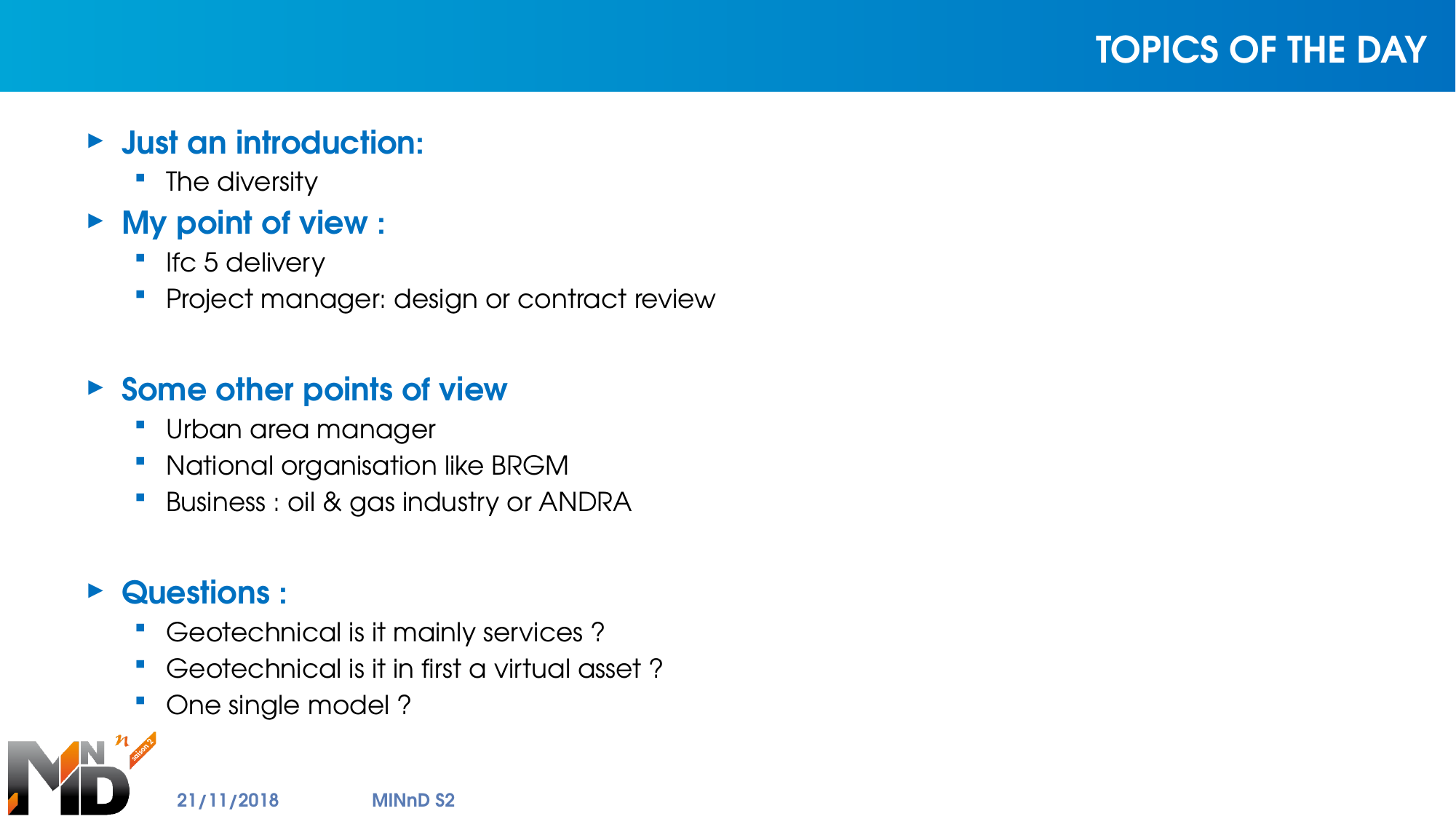

# Topics of the day
Just an introduction:
The diversity
My point of view :
Ifc 5 delivery
Project manager: design or contract review

Some other points of view
Urban area manager
National organisation like BRGM
Business : oil & gas industry or ANDRA

Questions :
Geotechnical is it mainly services ?
Geotechnical is it in first a virtual asset ?
One single model ?
21/11/2018
MINnD S2